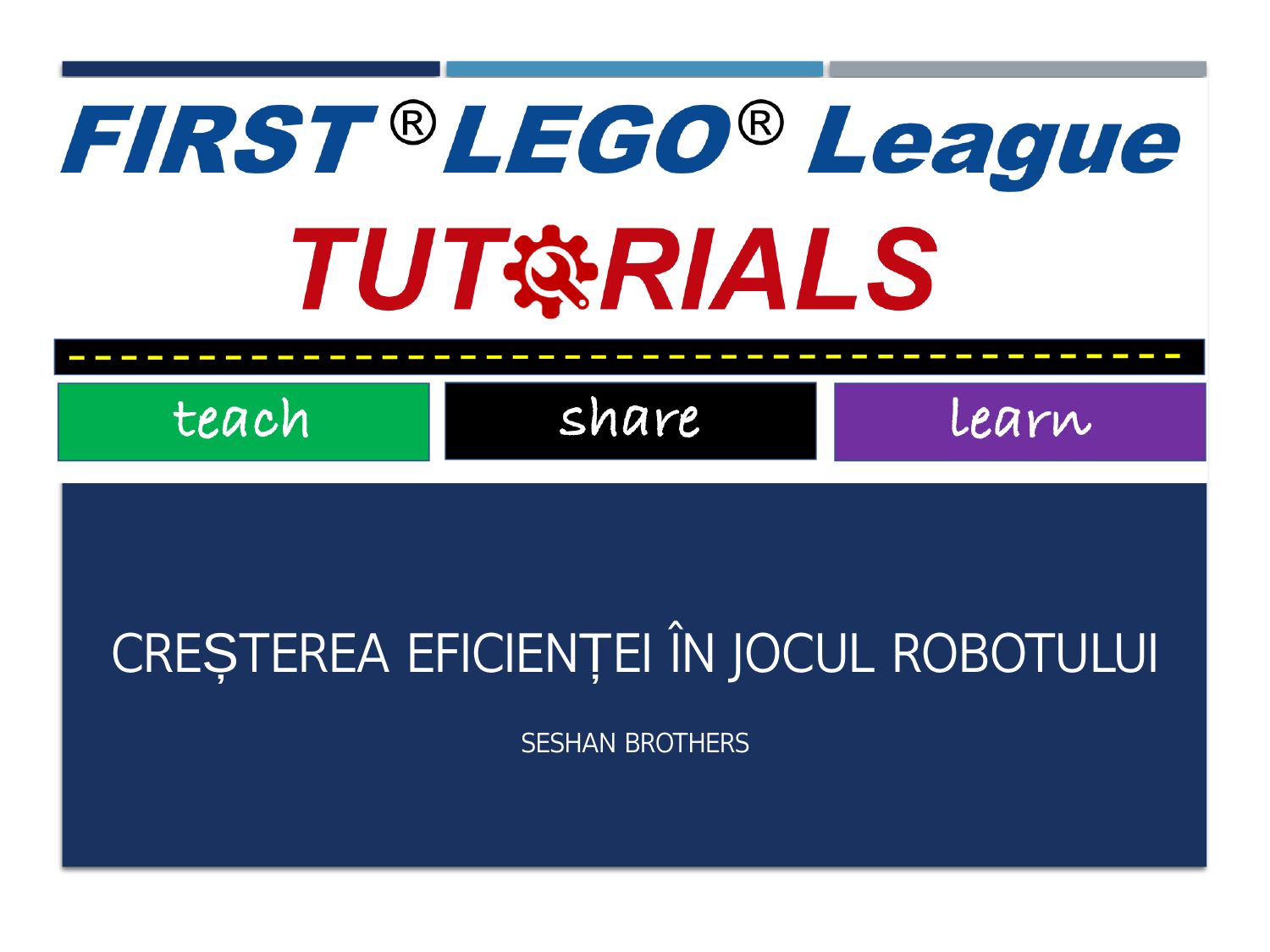

# Creșterea eficienței în jocul robotului
Seshan Brothers